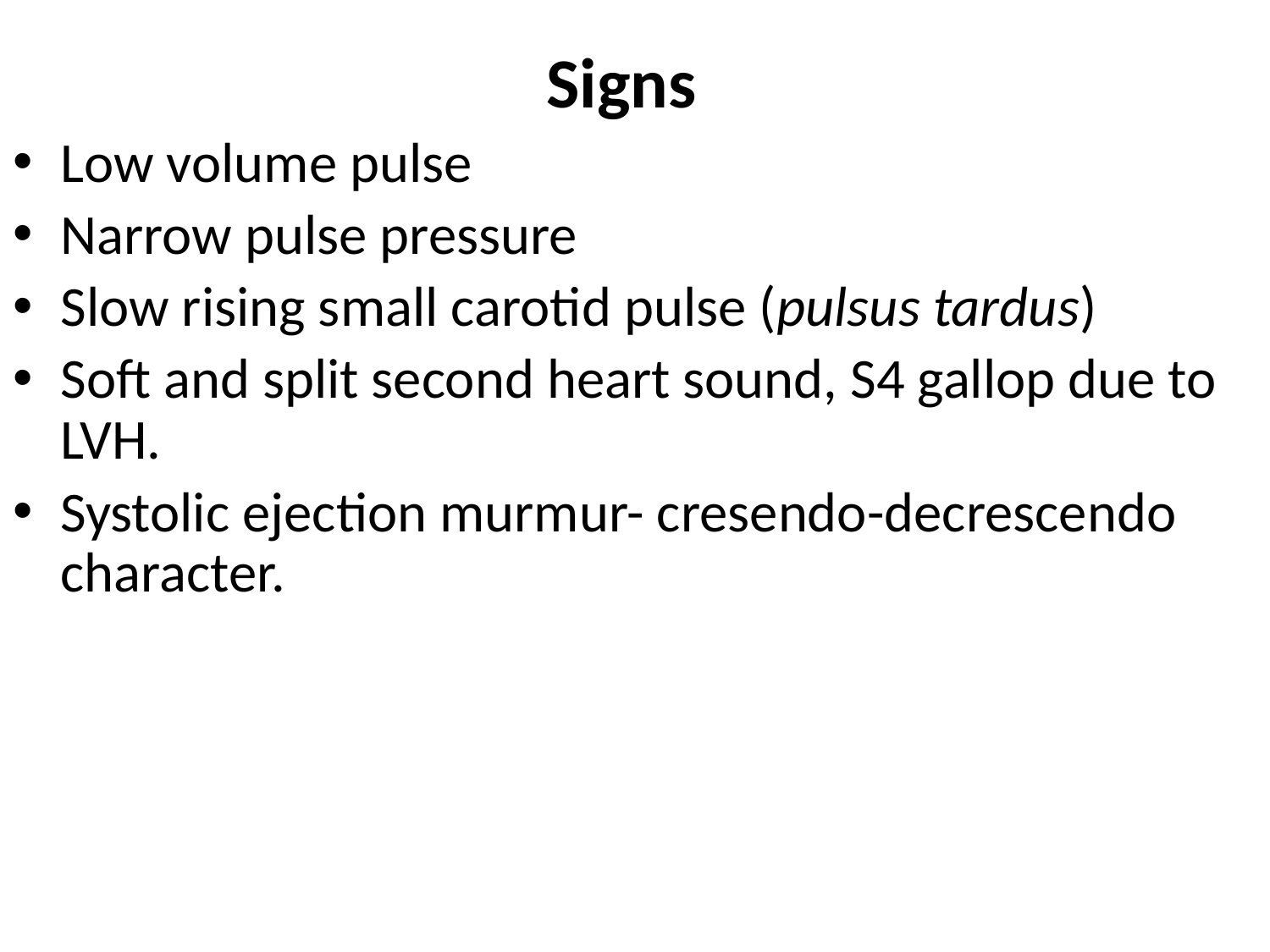

# Signs
Low volume pulse
Narrow pulse pressure
Slow rising small carotid pulse (pulsus tardus)
Soft and split second heart sound, S4 gallop due to LVH.
Systolic ejection murmur- cresendo-decrescendo character.